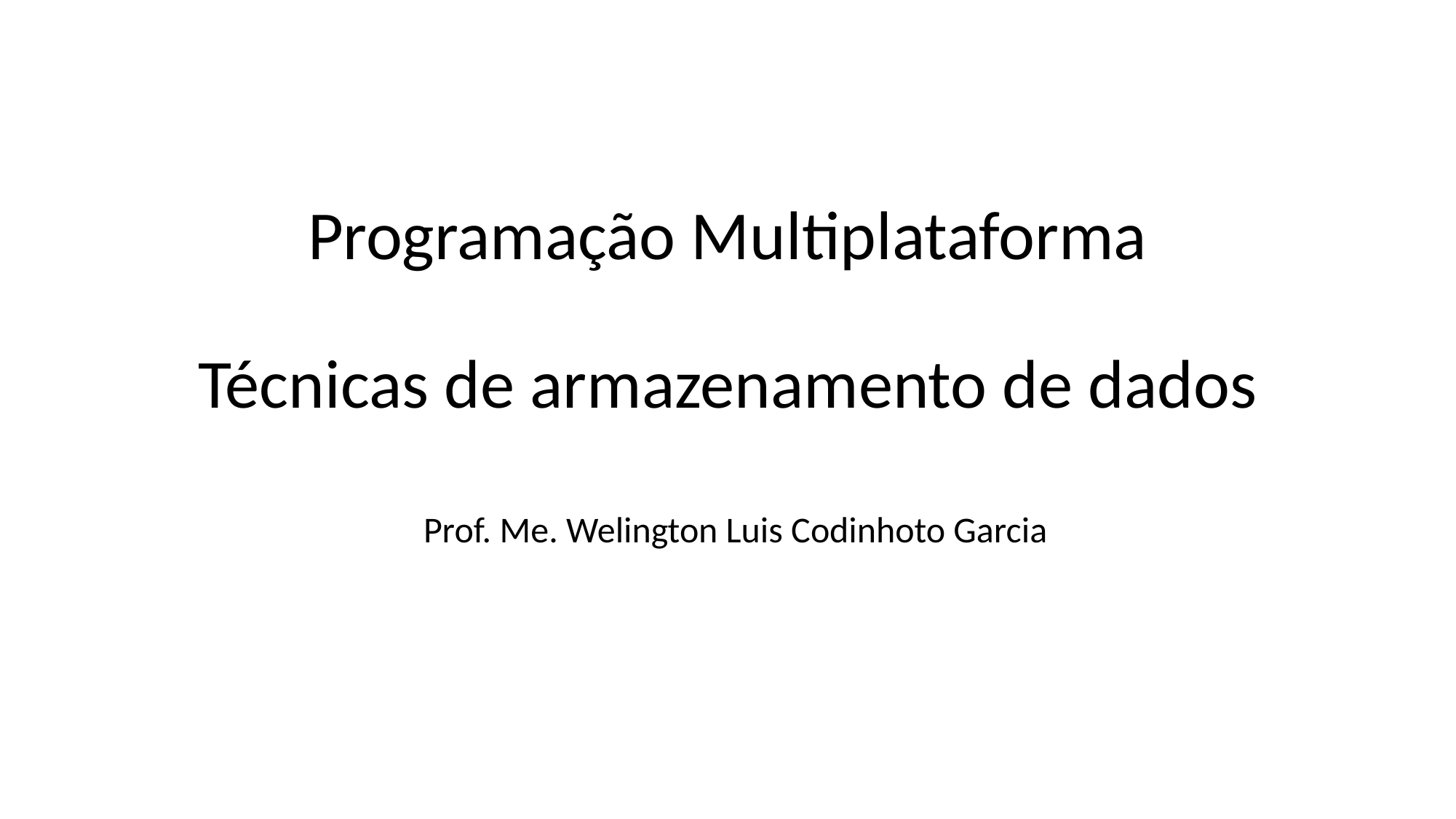

# Programação Multiplataforma Técnicas de armazenamento de dados
Prof. Me. Welington Luis Codinhoto Garcia